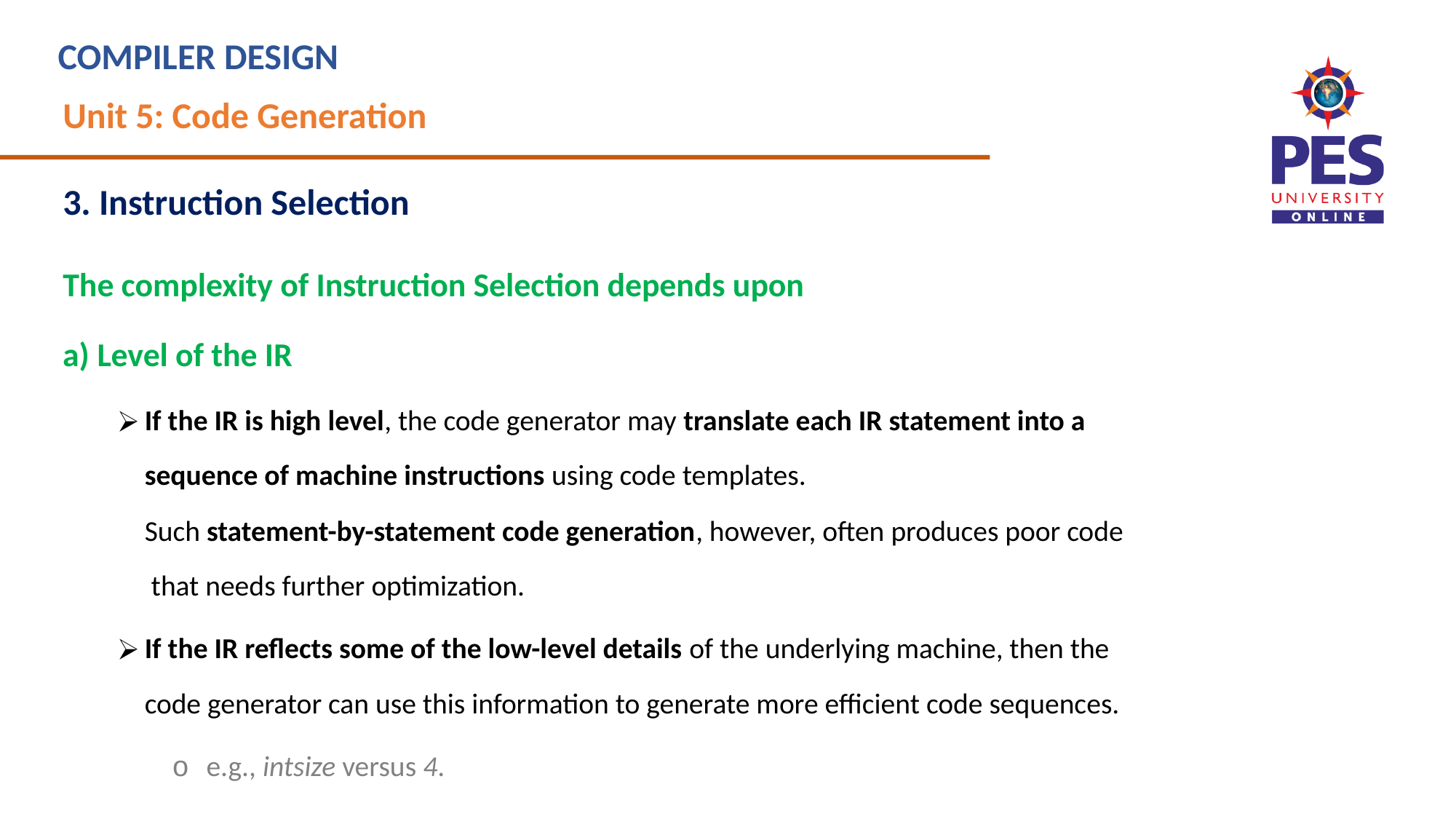

# COMPILER DESIGN
Unit 5: Code Generation

3. Instruction Selection

The complexity of Instruction Selection depends upon
Level of the IR
If the IR is high level, the code generator may translate each IR statement into a
sequence of machine instructions using code templates.
Such statement-by-statement code generation, however, often produces poor code  that needs further optimization.

If the IR reflects some of the low-level details of the underlying machine, then the
code generator can use this information to generate more efficient code sequences.

o e.g., intsize versus 4.